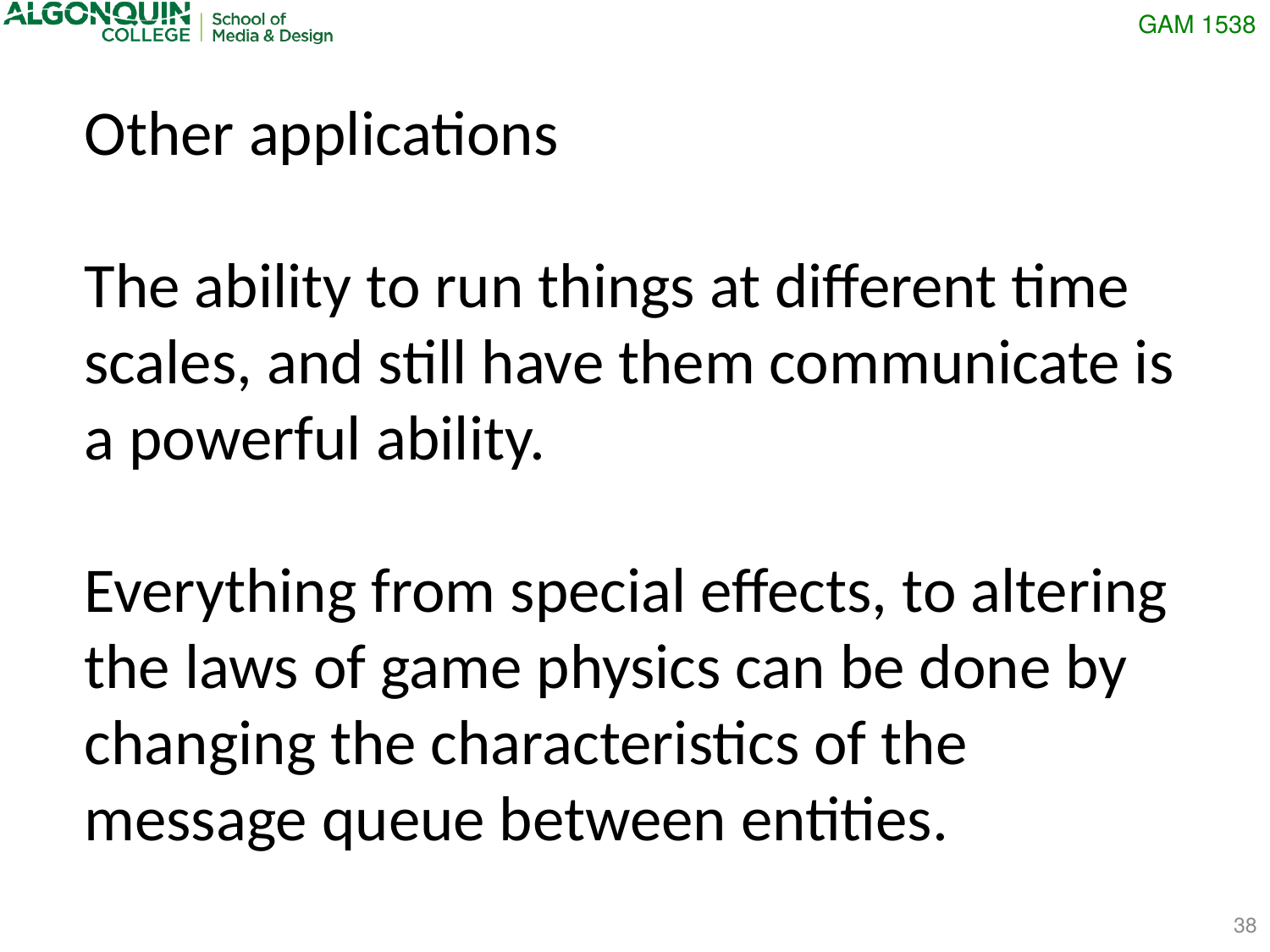

Other applications

The ability to run things at different time scales, and still have them communicate is a powerful ability.
Everything from special effects, to altering the laws of game physics can be done by changing the characteristics of the message queue between entities.
38